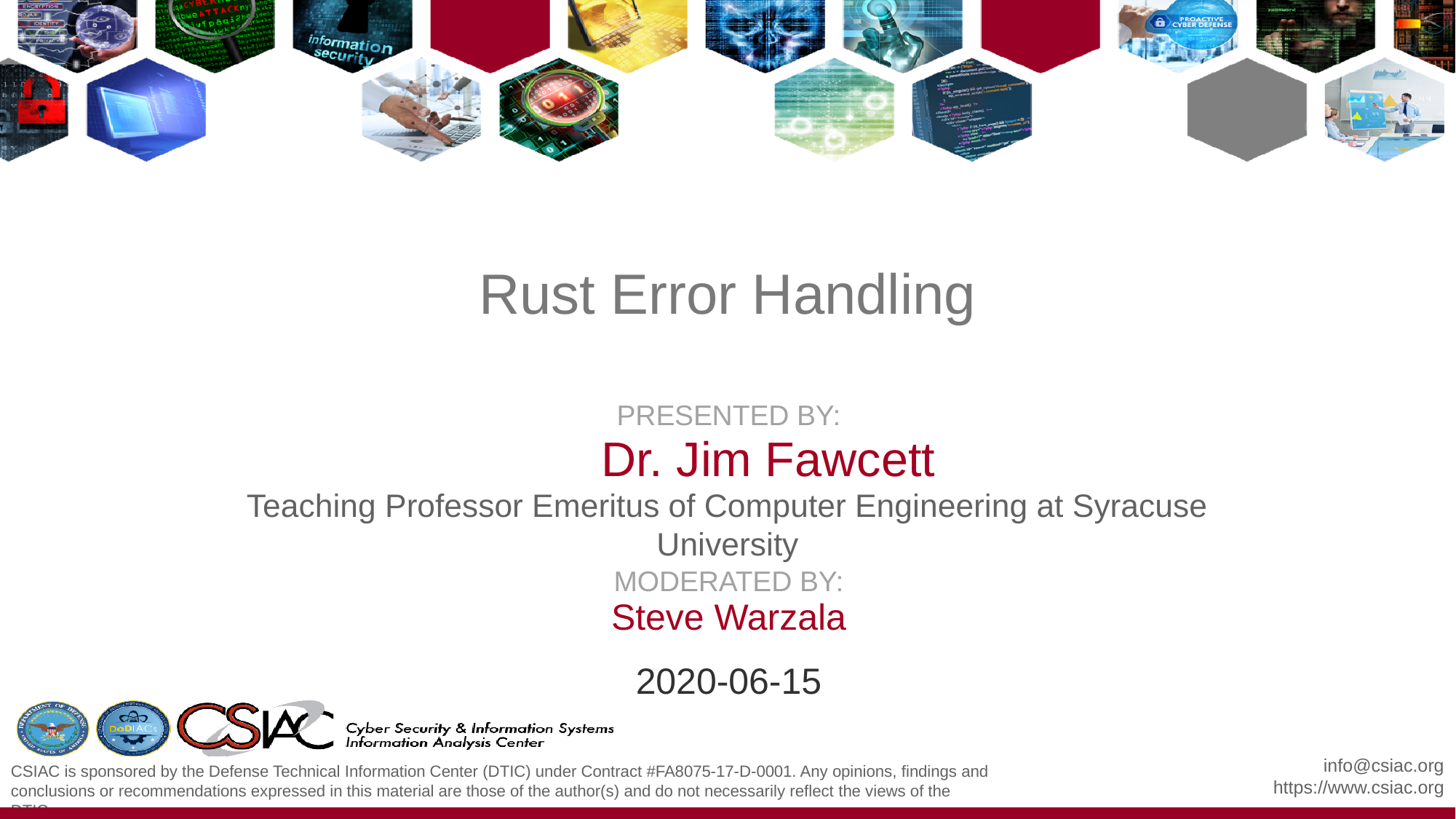

# Rust Error Handling
Dr. Jim Fawcett
Teaching Professor Emeritus of Computer Engineering at Syracuse University
Steve Warzala
2020-06-15